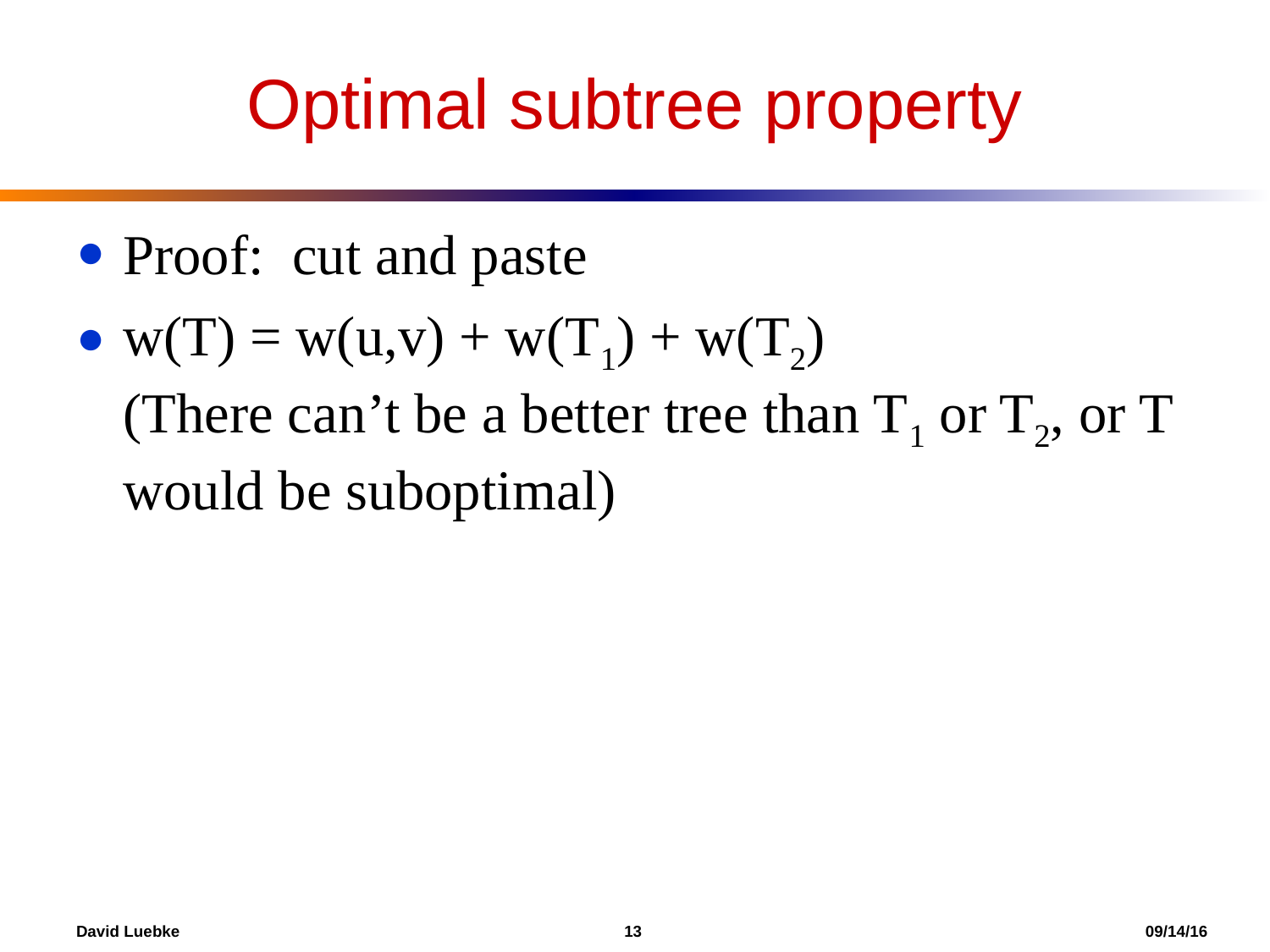

Optimal subtree property
Proof:  cut and paste
w(T) = w(u,v) + w(T1) + w(T2)
(There can’t be a better tree than T1 or T2, or T would be suboptimal)

David Luebke				         13 				            09/14/16